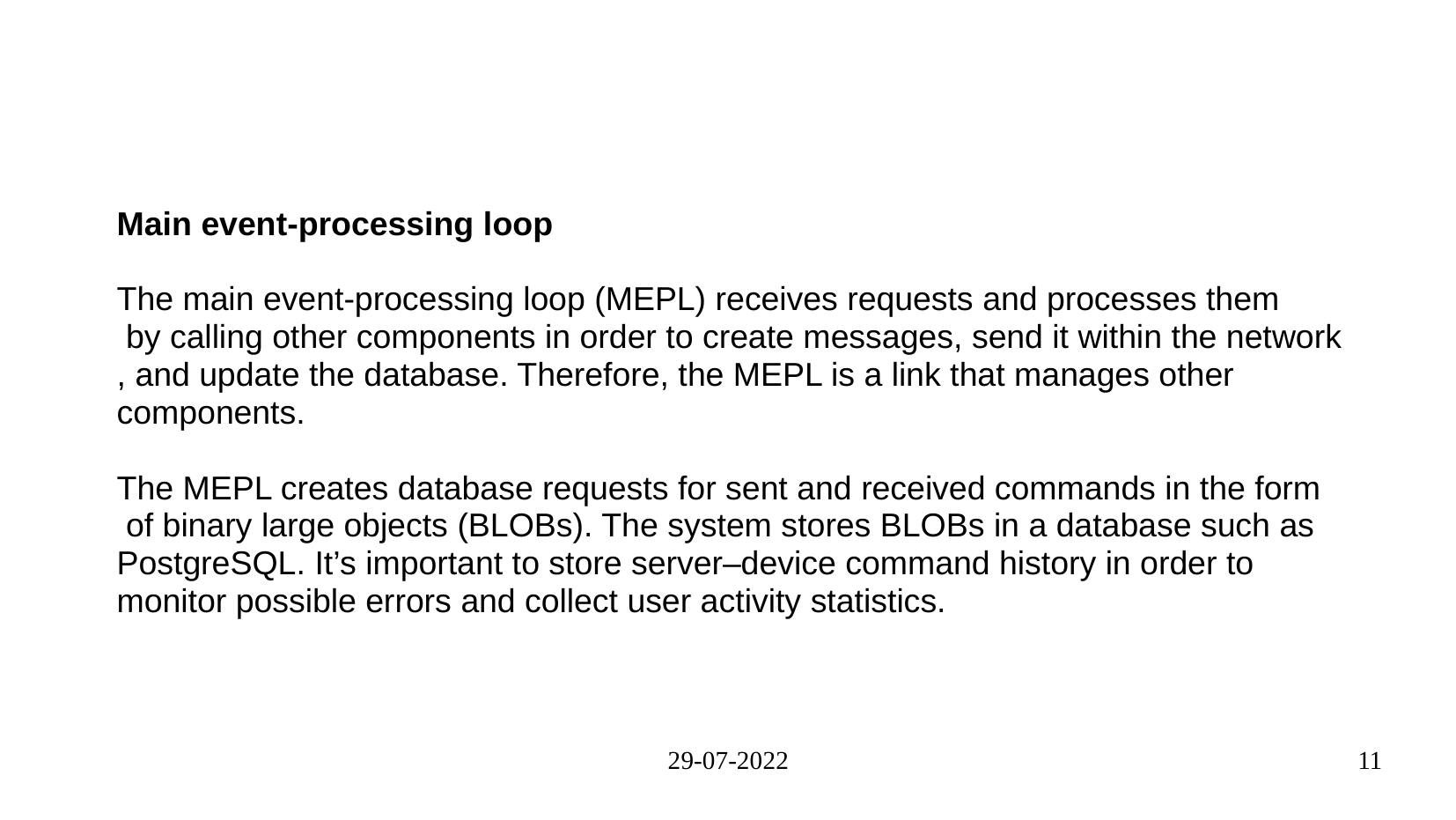

#

Main event-processing loop

The main event-processing loop (MEPL) receives requests and processes them
 by calling other components in order to create messages, send it within the network
, and update the database. Therefore, the MEPL is a link that manages other
components.

The MEPL creates database requests for sent and received commands in the form
 of binary large objects (BLOBs). The system stores BLOBs in a database such as
PostgreSQL. It’s important to store server–device command history in order to
monitor possible errors and collect user activity statistics.

29-07-2022
11